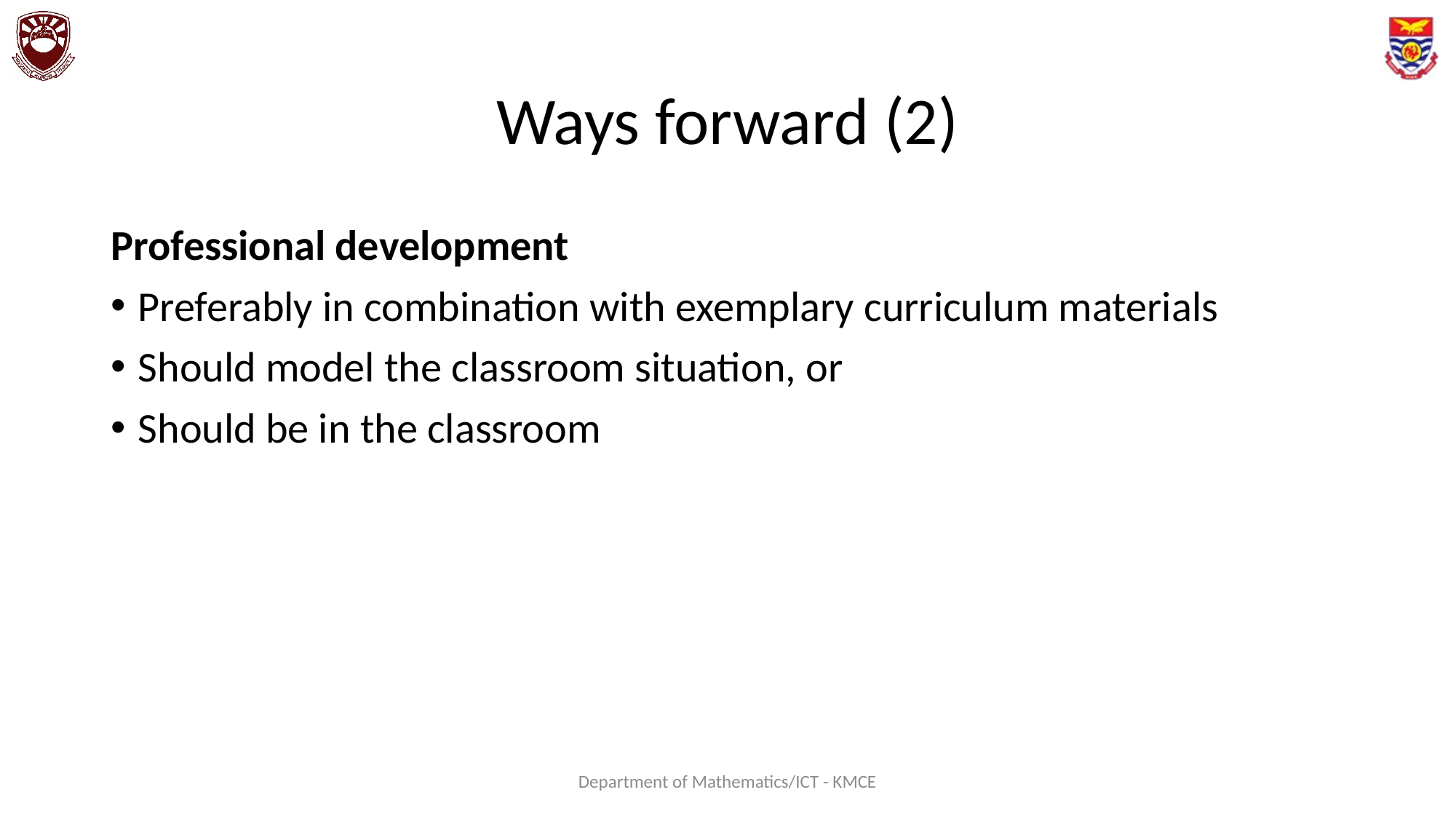

# Ways forward (2)
Professional development
Preferably in combination with exemplary curriculum materials
Should model the classroom situation, or
Should be in the classroom

Department of Mathematics/ICT - KMCE
15